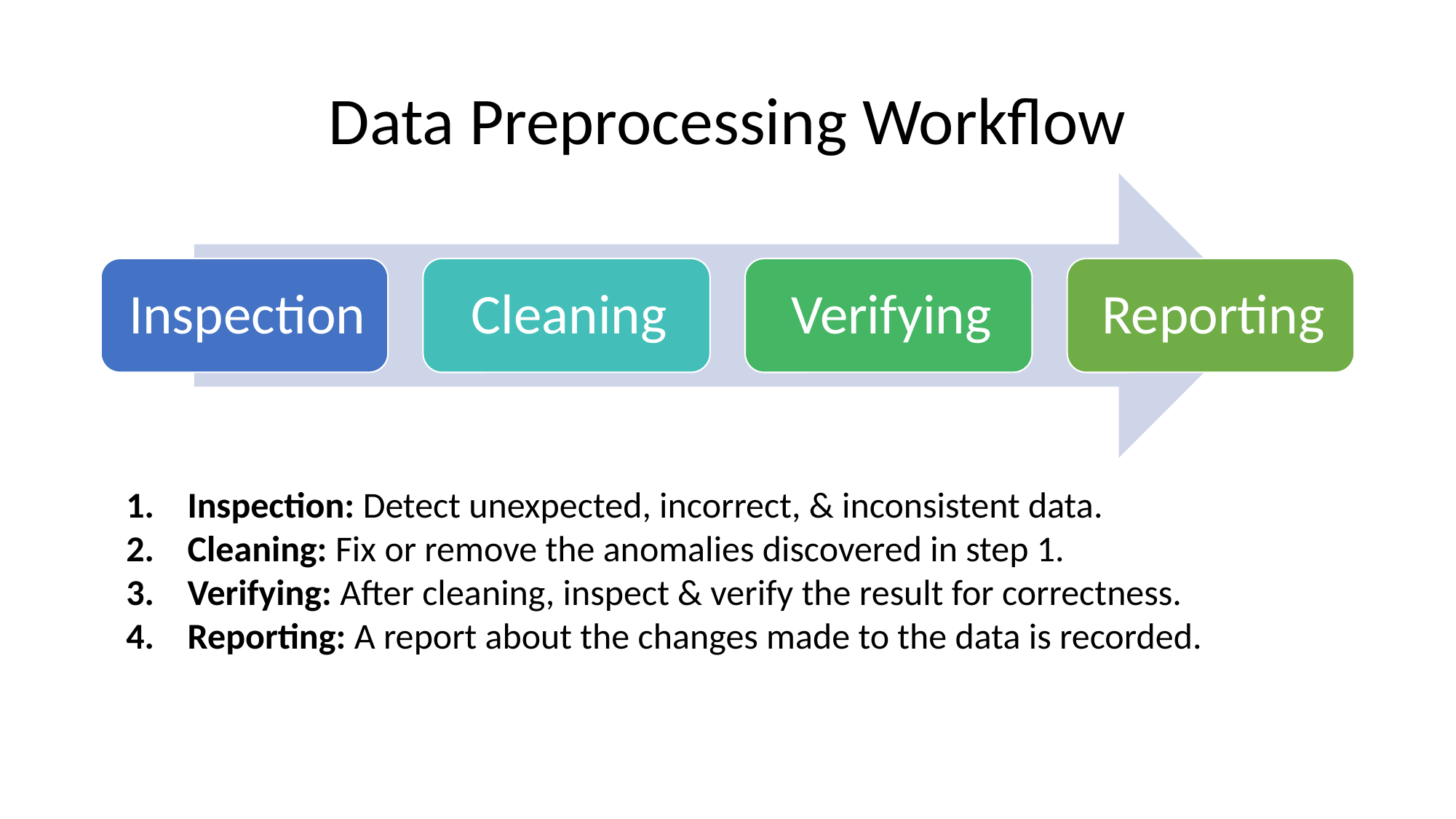

# Data Preprocessing Workflow
Inspection
Cleaning
Verifying
Reporting
Inspection: Detect unexpected, incorrect, & inconsistent data.
Cleaning: Fix or remove the anomalies discovered in step 1.
Verifying: After cleaning, inspect & verify the result for correctness.
Reporting: A report about the changes made to the data is recorded.